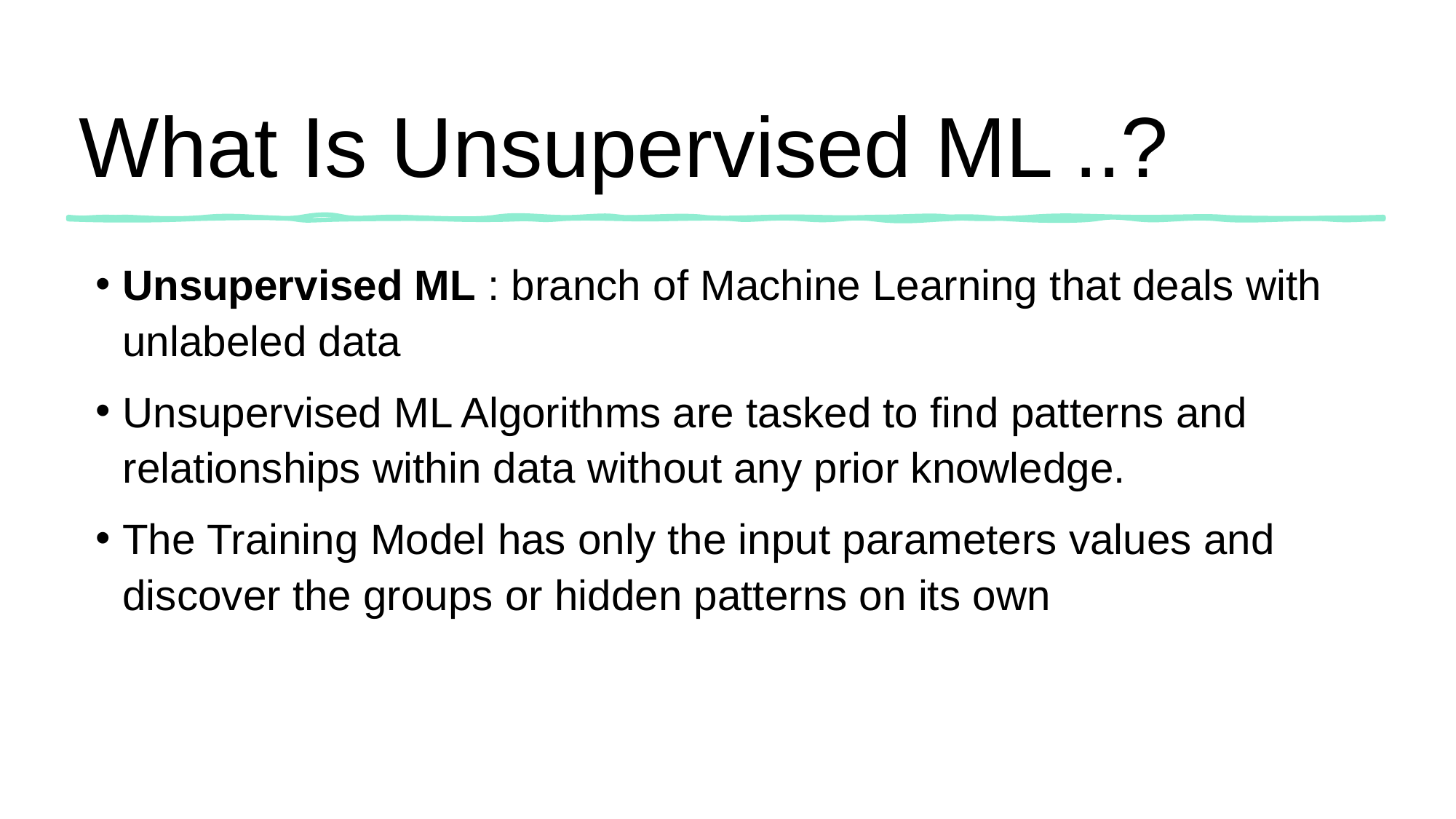

# What Is Unsupervised ML ..?

Unsupervised ML : branch of Machine Learning that deals with unlabeled data
Unsupervised ML Algorithms are tasked to find patterns and relationships within data without any prior knowledge.
The Training Model has only the input parameters values and discover the groups or hidden patterns on its own